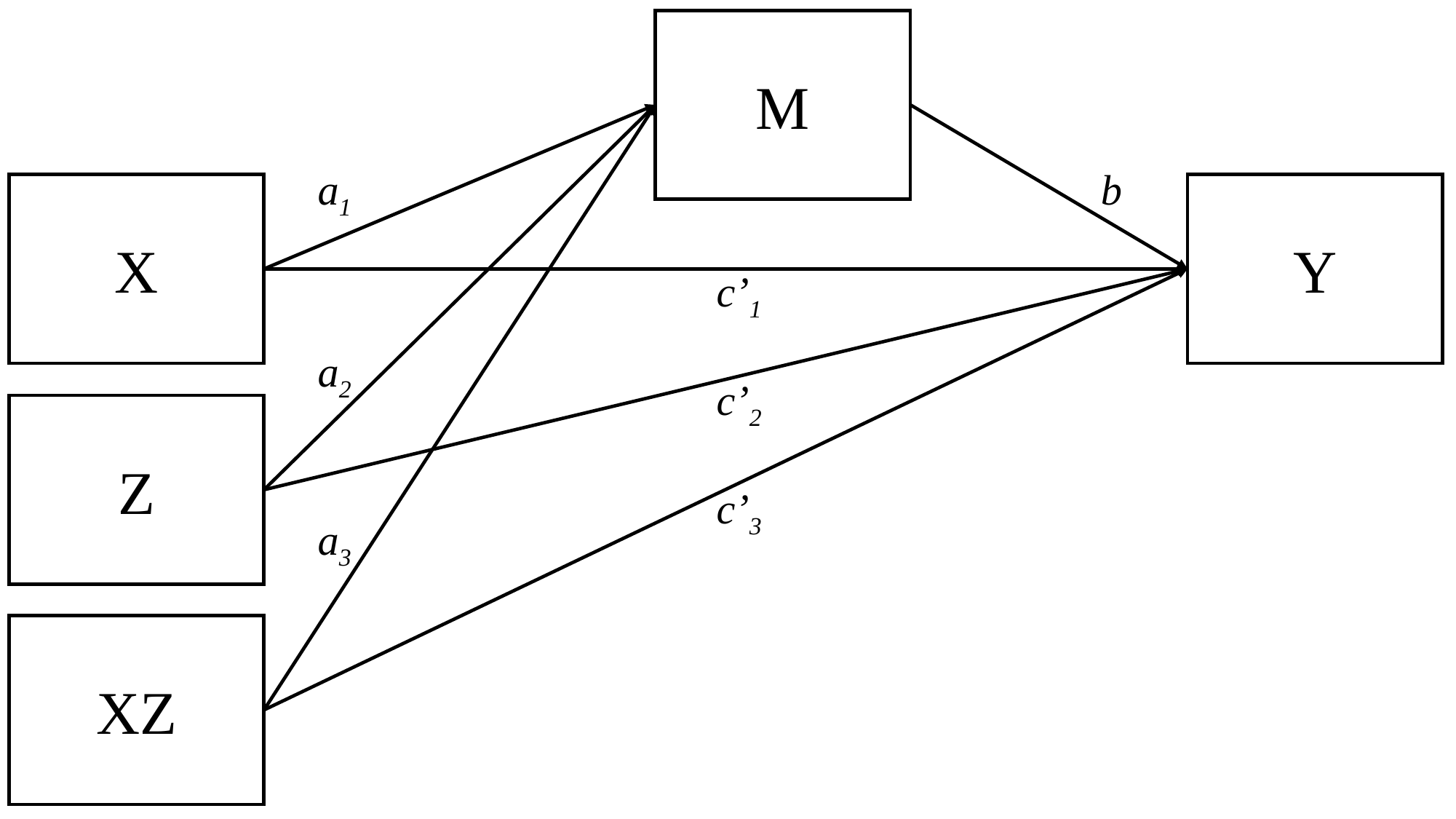

M
a1
b
X
Y
c’1
a2
c’2
Z
c’3
a3
XZ